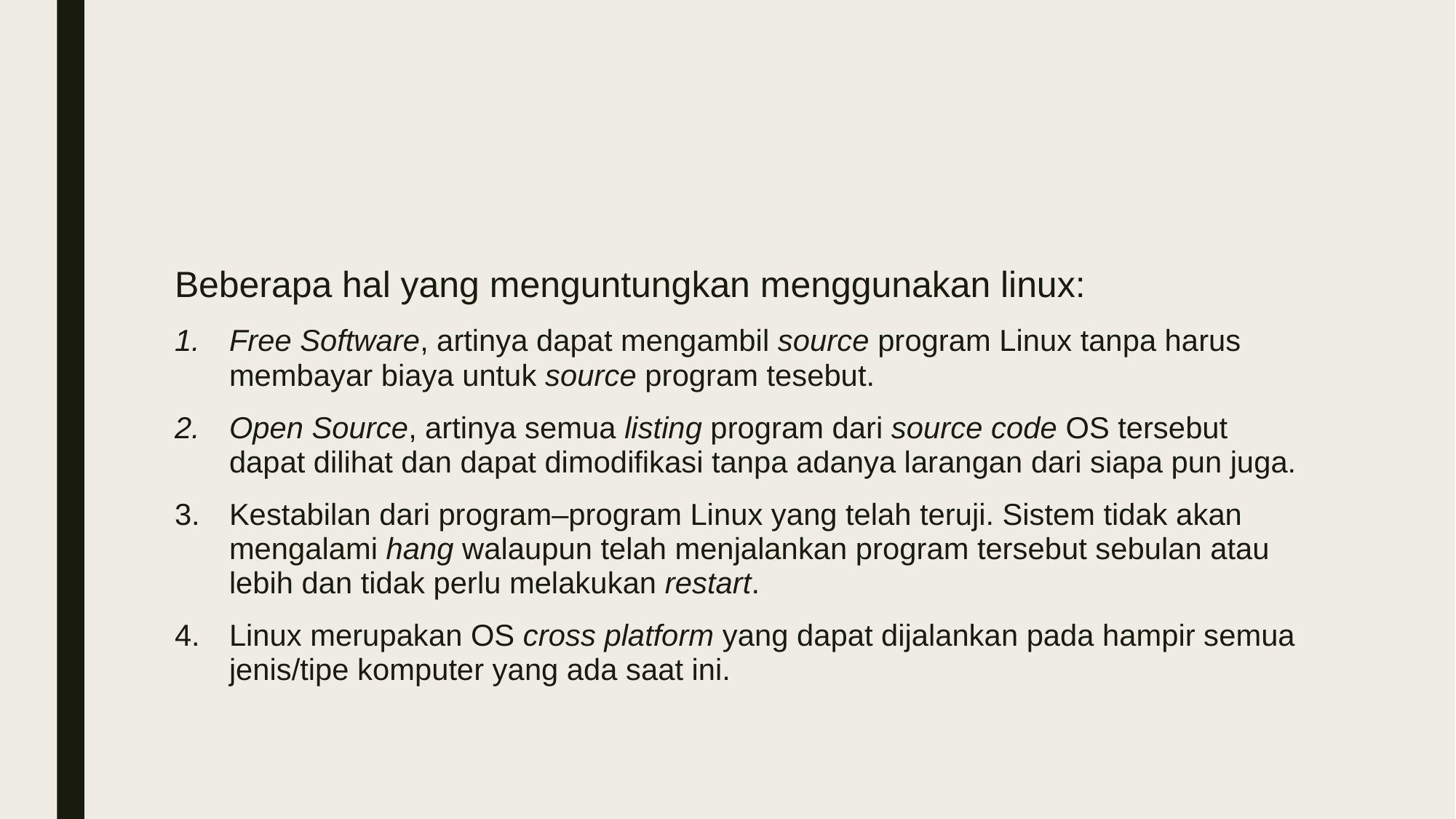

#
Beberapa hal yang menguntungkan menggunakan linux:
Free Software, artinya dapat mengambil source program Linux tanpa harus membayar biaya untuk source program tesebut.
Open Source, artinya semua listing program dari source code OS tersebut dapat dilihat dan dapat dimodifikasi tanpa adanya larangan dari siapa pun juga.
Kestabilan dari program–program Linux yang telah teruji. Sistem tidak akan mengalami hang walaupun telah menjalankan program tersebut sebulan atau lebih dan tidak perlu melakukan restart.
Linux merupakan OS cross platform yang dapat dijalankan pada hampir semua jenis/tipe komputer yang ada saat ini.